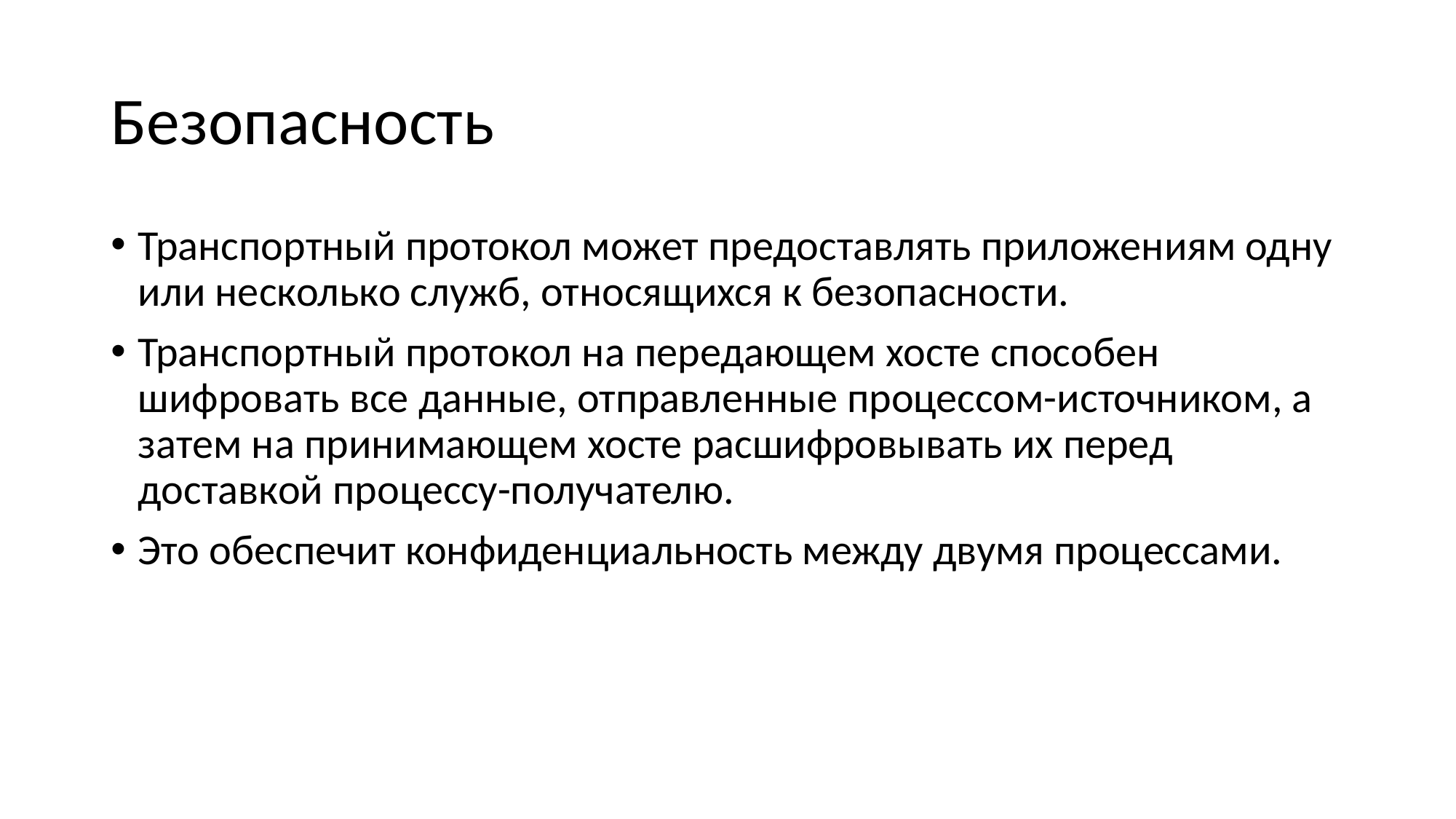

# Безопасность
Транспортный протокол может предоставлять приложениям одну или несколько служб, относящихся к безопасности.
Транспортный протокол на передающем хосте способен шифровать все данные, отправленные процессом-источником, а затем на принимающем хосте расшифровывать их перед доставкой процессу-получателю.
Это обеспечит конфиденциальность между двумя процессами.